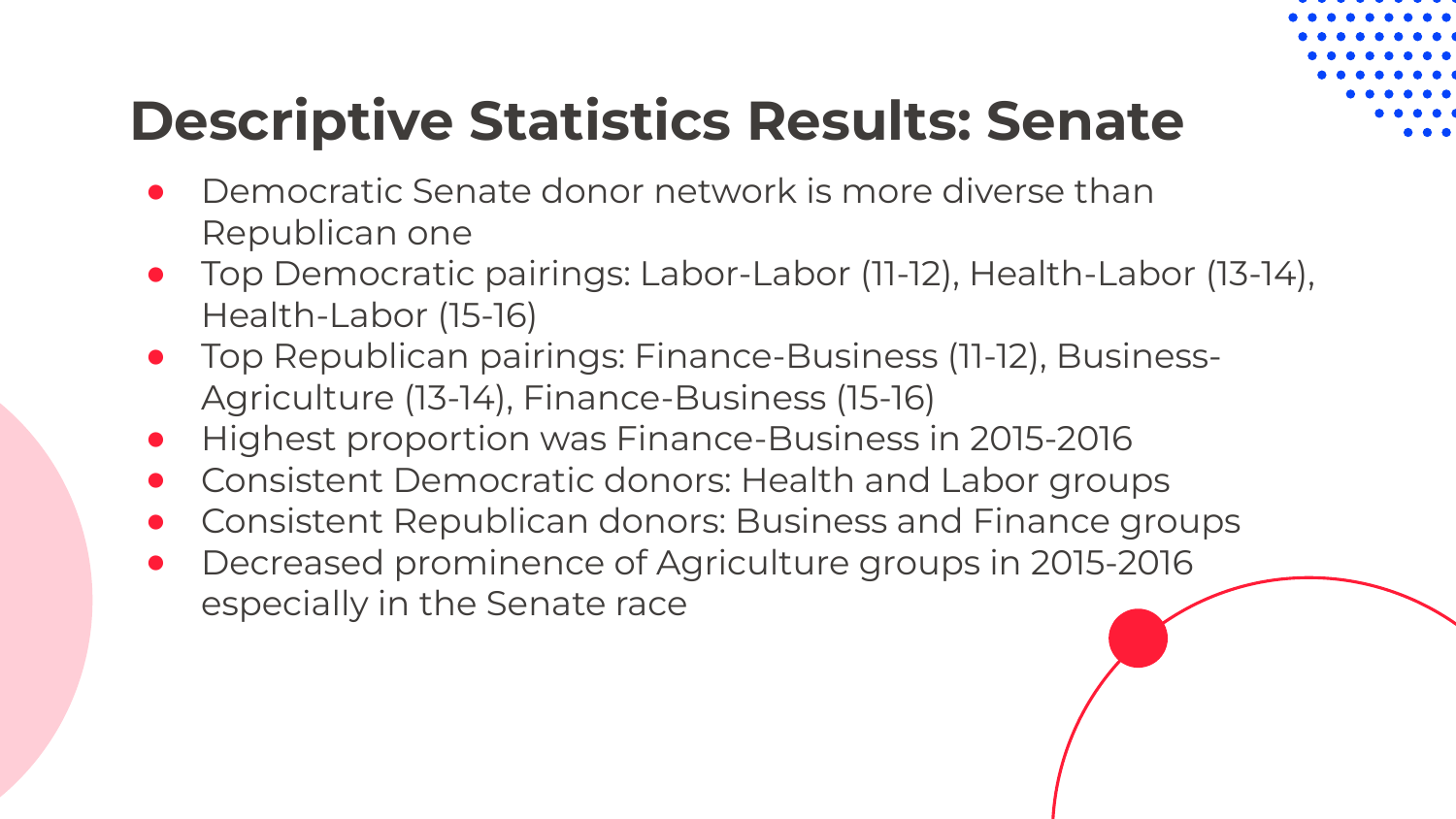

# Descriptive Statistics Results: Senate
Democratic Senate donor network is more diverse than Republican one
Top Democratic pairings: Labor-Labor (11-12), Health-Labor (13-14), Health-Labor (15-16)
Top Republican pairings: Finance-Business (11-12), Business-Agriculture (13-14), Finance-Business (15-16)
Highest proportion was Finance-Business in 2015-2016
Consistent Democratic donors: Health and Labor groups
Consistent Republican donors: Business and Finance groups
Decreased prominence of Agriculture groups in 2015-2016 especially in the Senate race